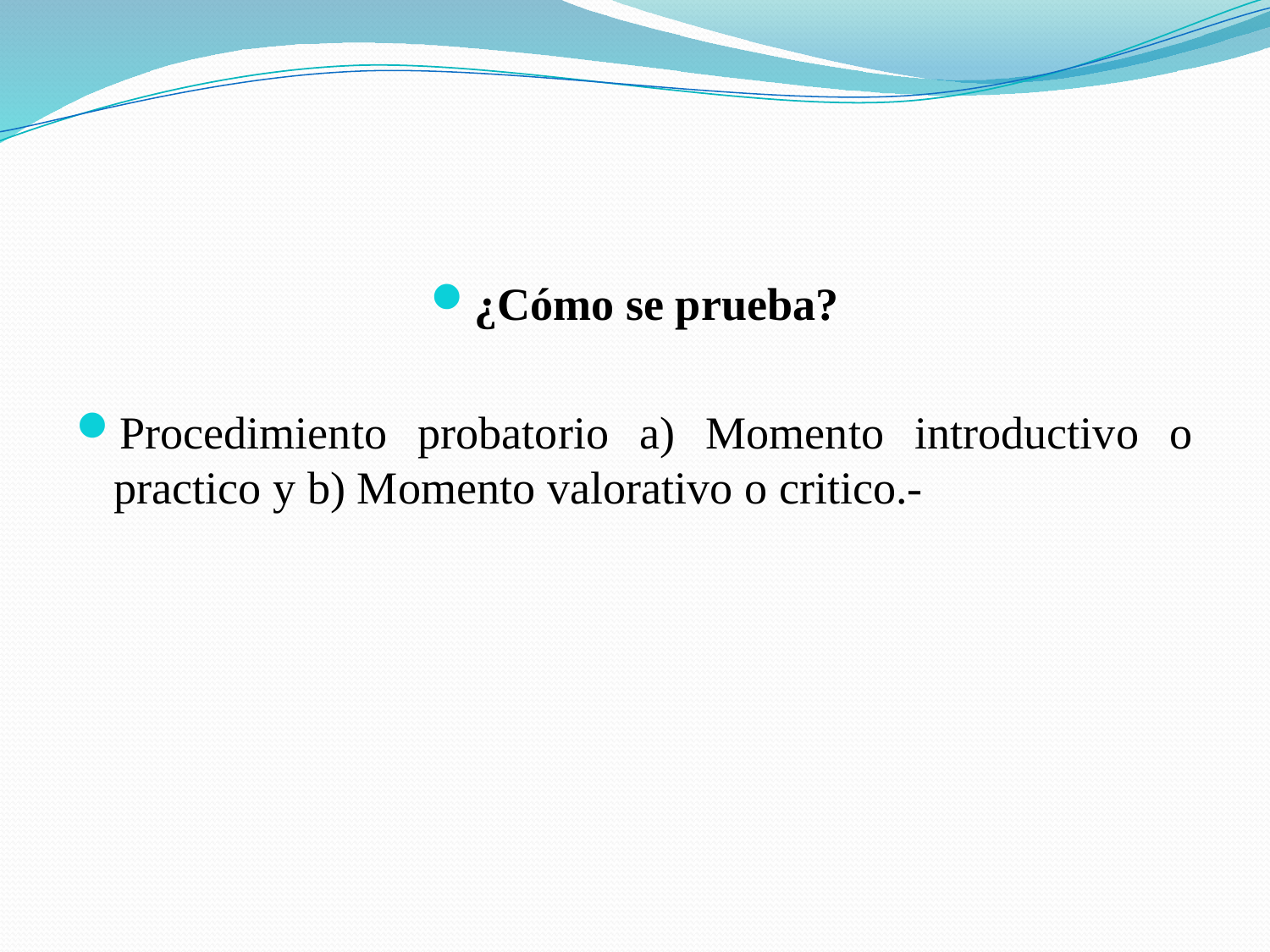

#
¿Cómo se prueba?

Procedimiento probatorio a) Momento introductivo o practico y b) Momento valorativo o critico.-